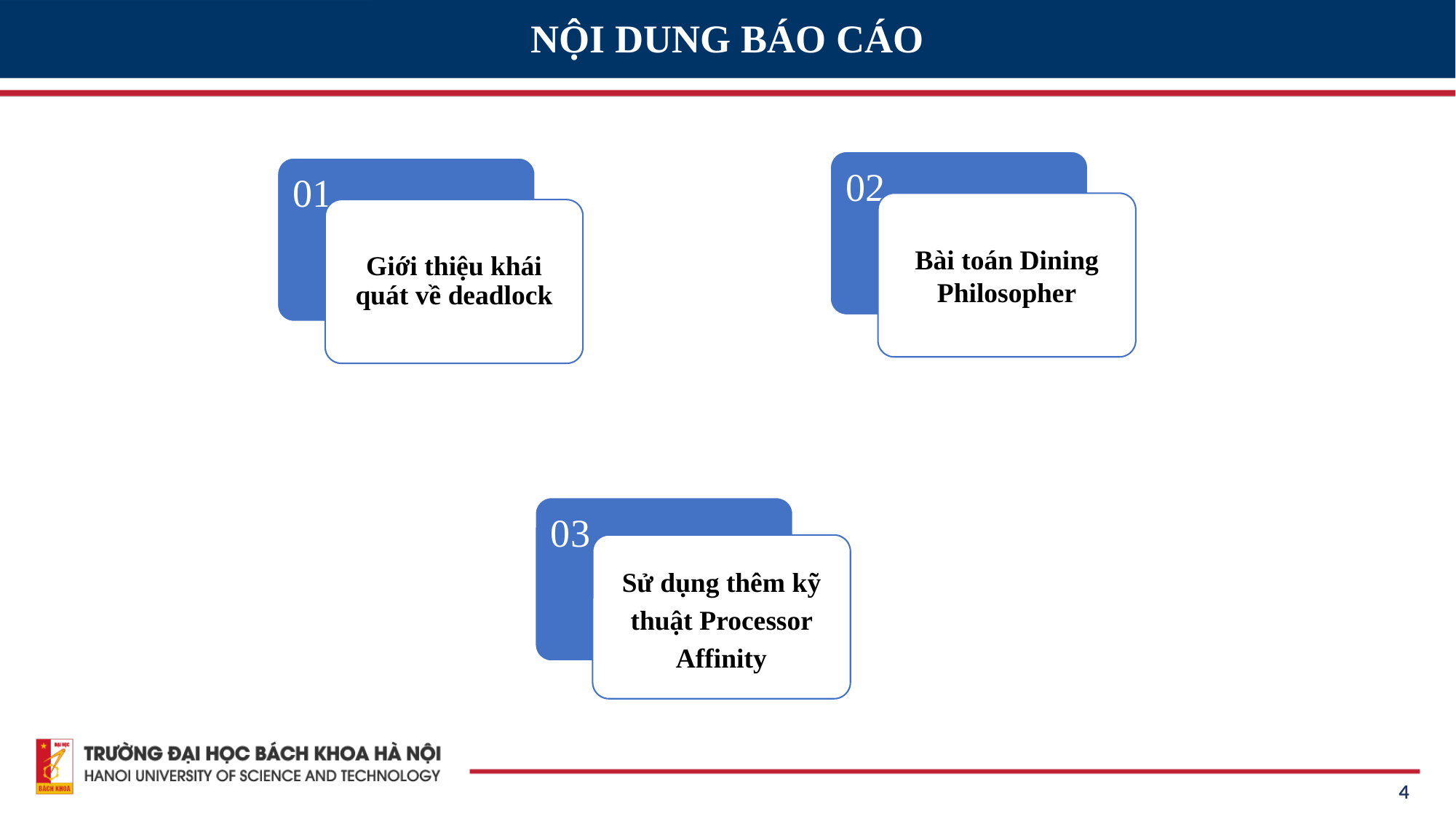

# NỘI DUNG BÁO CÁO
02
01

Bài toán Dining Philosopher

Giới thiệu khái quát về deadlock
03

Sử dụng thêm kỹ thuật Processor Affinity
4